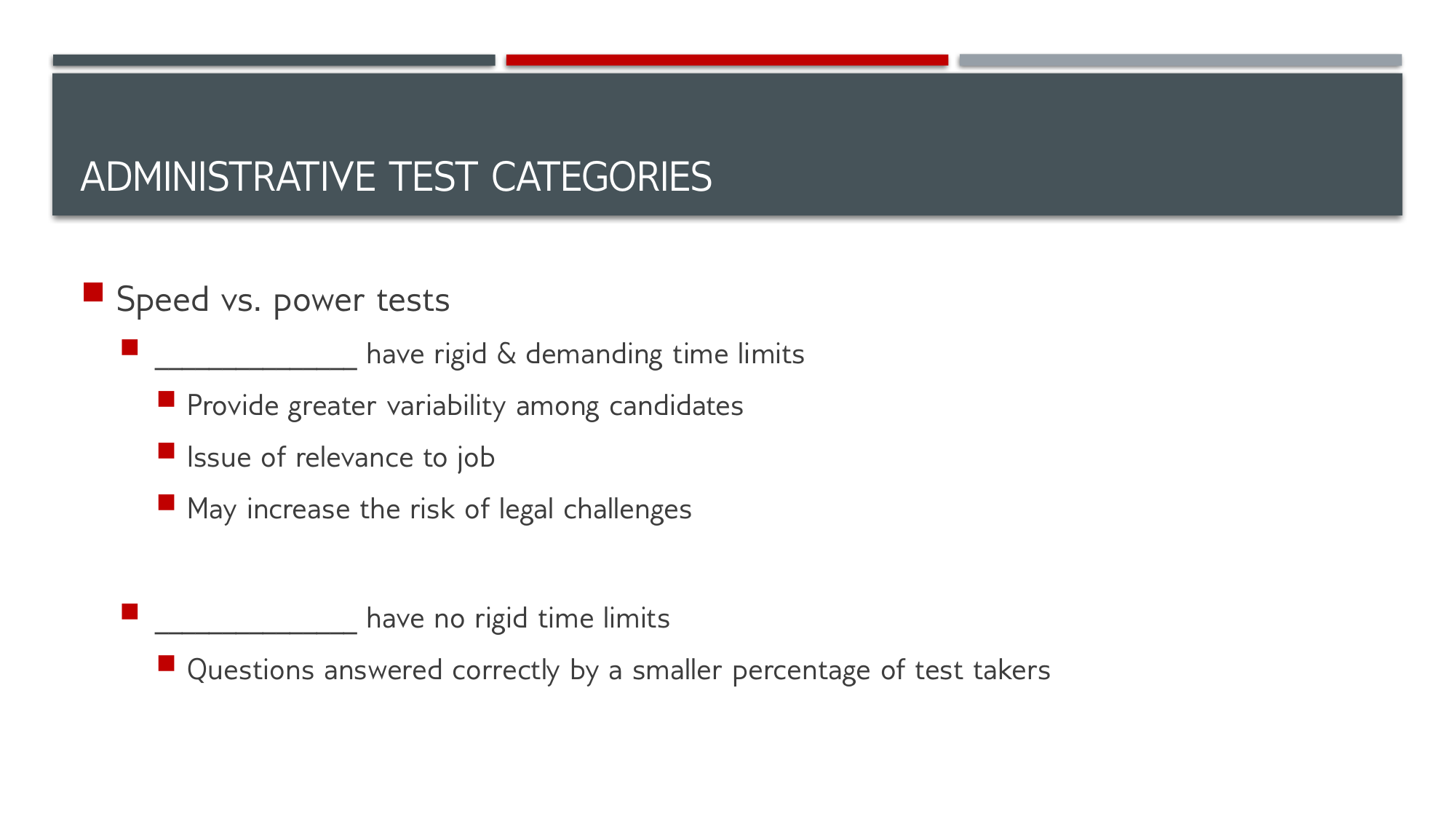

# Administrative Test Categories
Speed vs. power tests
_______________ have rigid & demanding time limits
Provide greater variability among candidates
Issue of relevance to job
May increase the risk of legal challenges

_______________ have no rigid time limits
Questions answered correctly by a smaller percentage of test takers